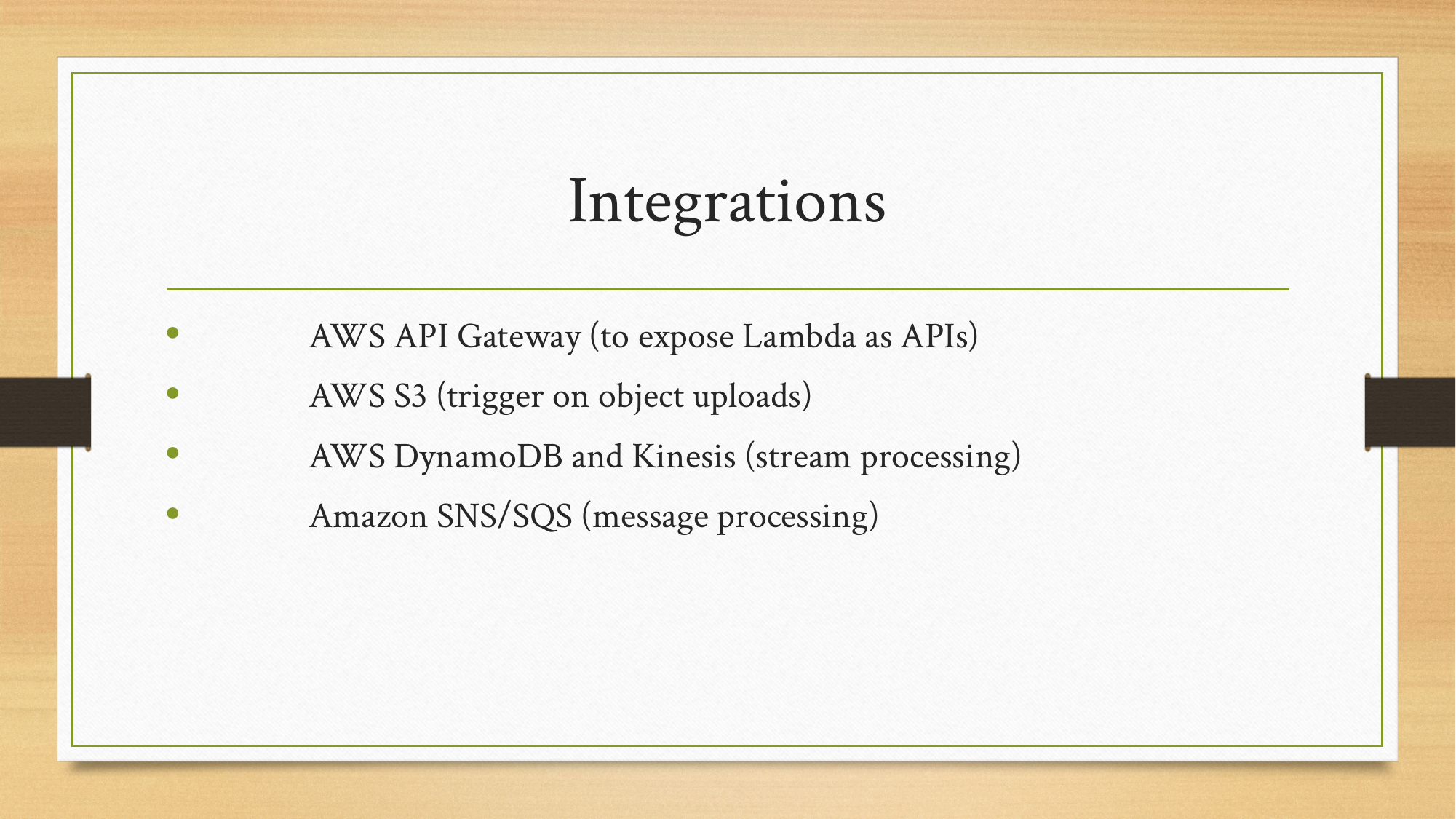

# Integrations
	AWS API Gateway (to expose Lambda as APIs)
	AWS S3 (trigger on object uploads)
	AWS DynamoDB and Kinesis (stream processing)
	Amazon SNS/SQS (message processing)